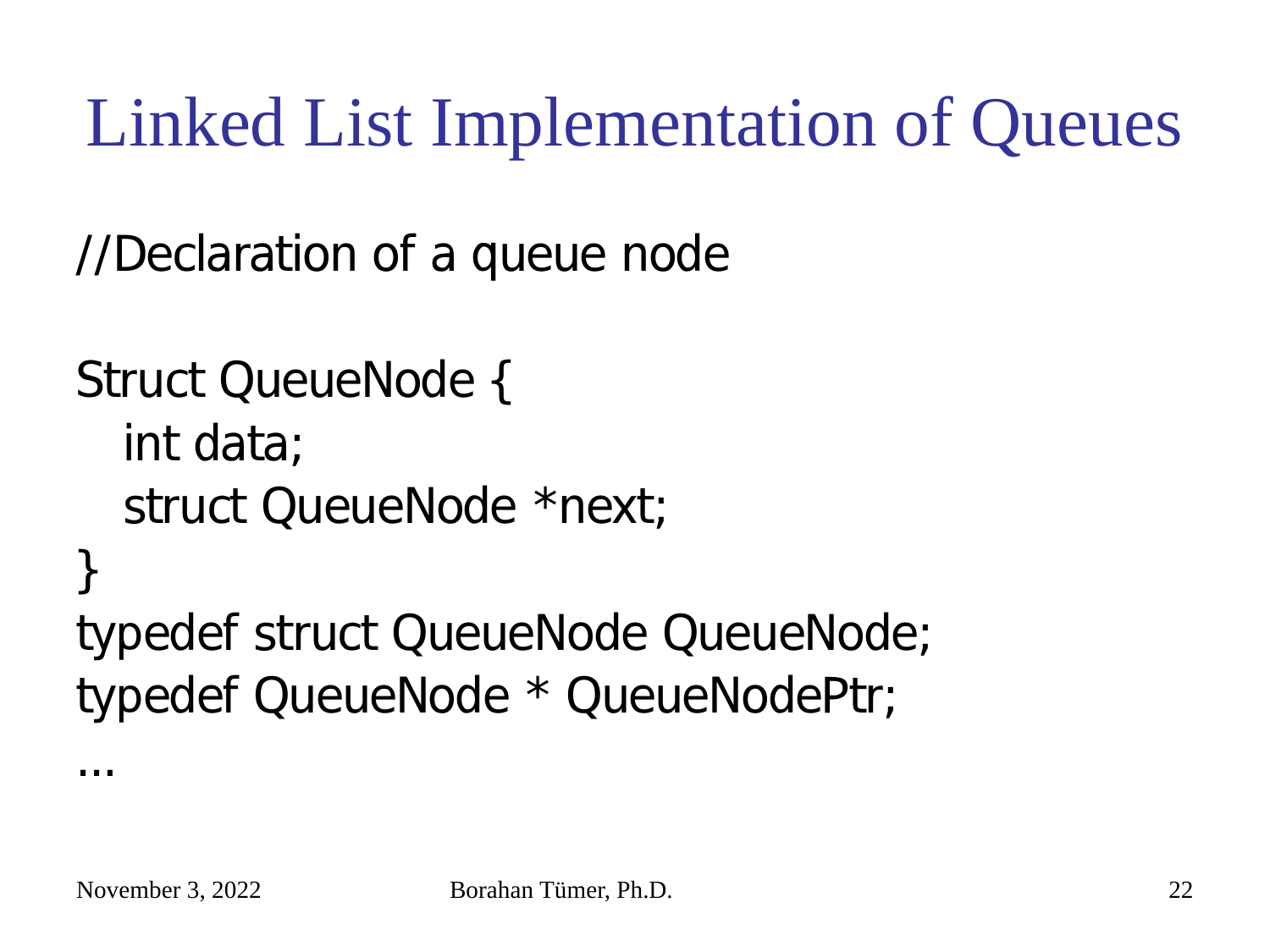

# Linked List Implementation of Queues
//Declaration of a queue node

Struct QueueNode {
	int data;
	struct QueueNode *next;
}
typedef struct QueueNode QueueNode;
typedef QueueNode * QueueNodePtr;
…
November 3, 2022
Borahan Tümer, Ph.D.
22